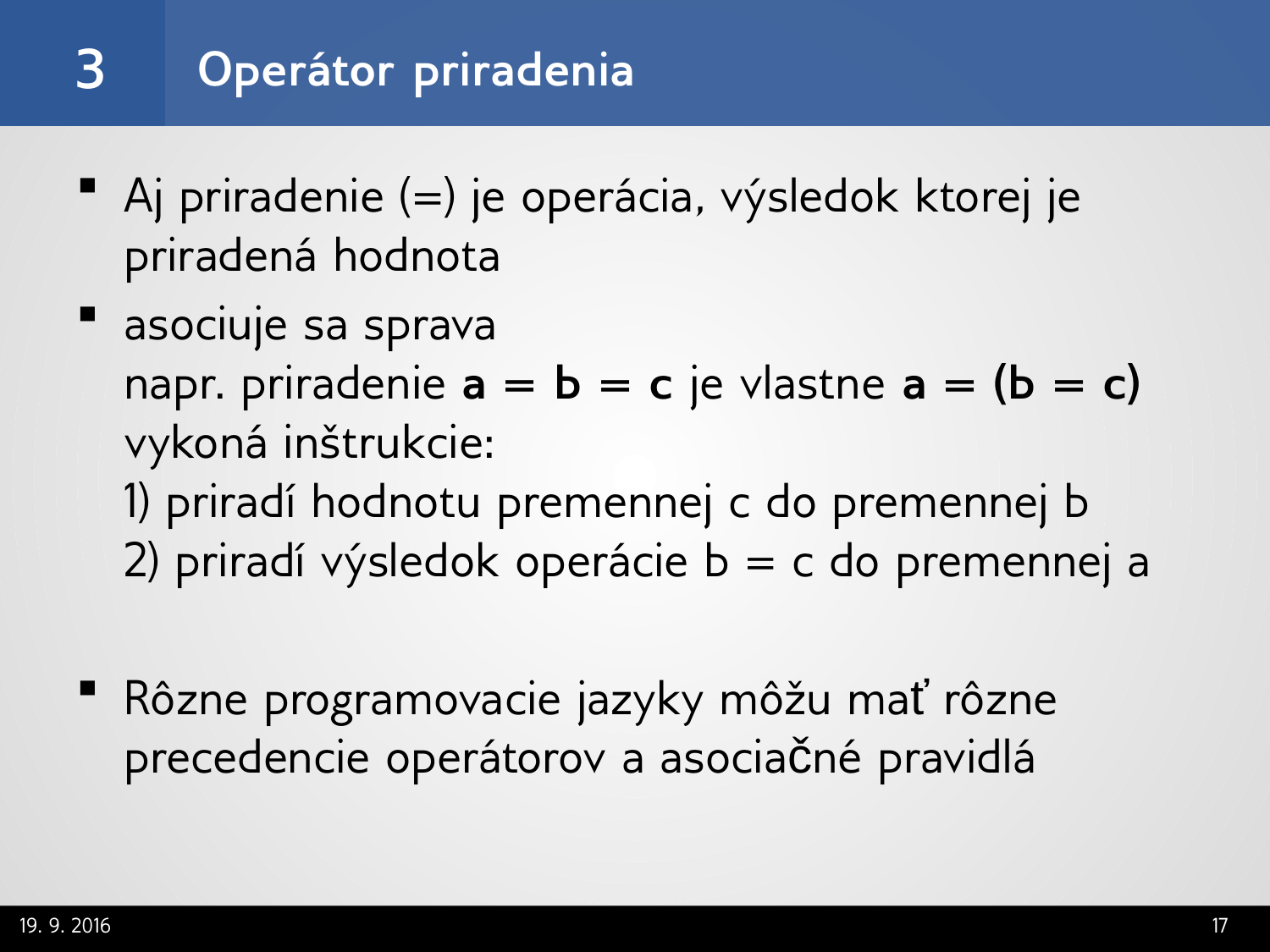

3
Operátor priradenia
Aj priradenie (=) je operácia, výsledok ktorej je priradená hodnota
asociuje sa sprava
napr. priradenie a = b = c je vlastne a = (b = c)
vykoná inštrukcie:
1) priradí hodnotu premennej c do premennej b
2) priradí výsledok operácie b = c do premennej a

Rôzne programovacie jazyky môžu mať rôzne precedencie operátorov a asociačné pravidlá